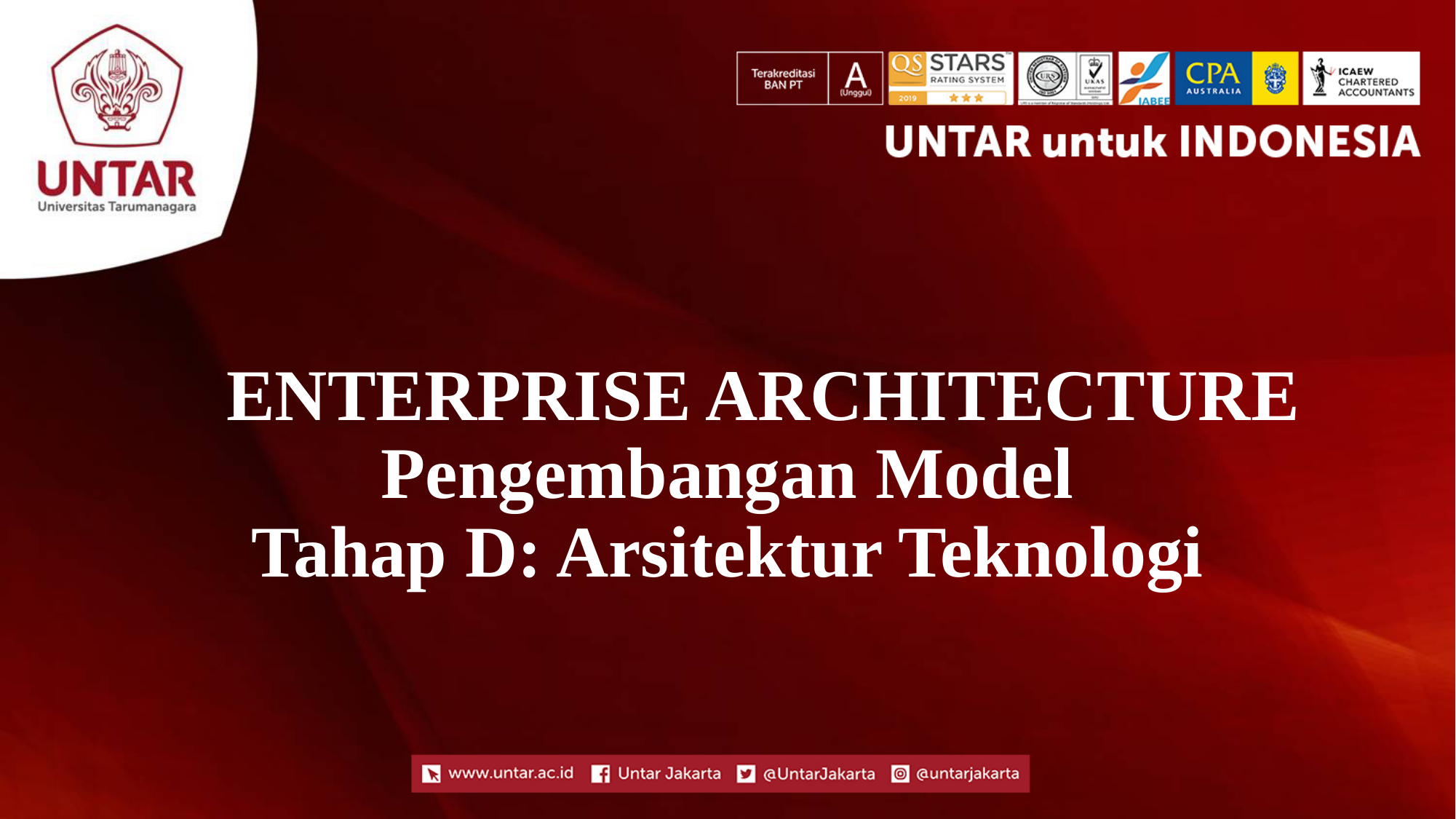

# ENTERPRISE ARCHITECTURE
Pengembangan Model
Tahap D: Arsitektur Teknologi